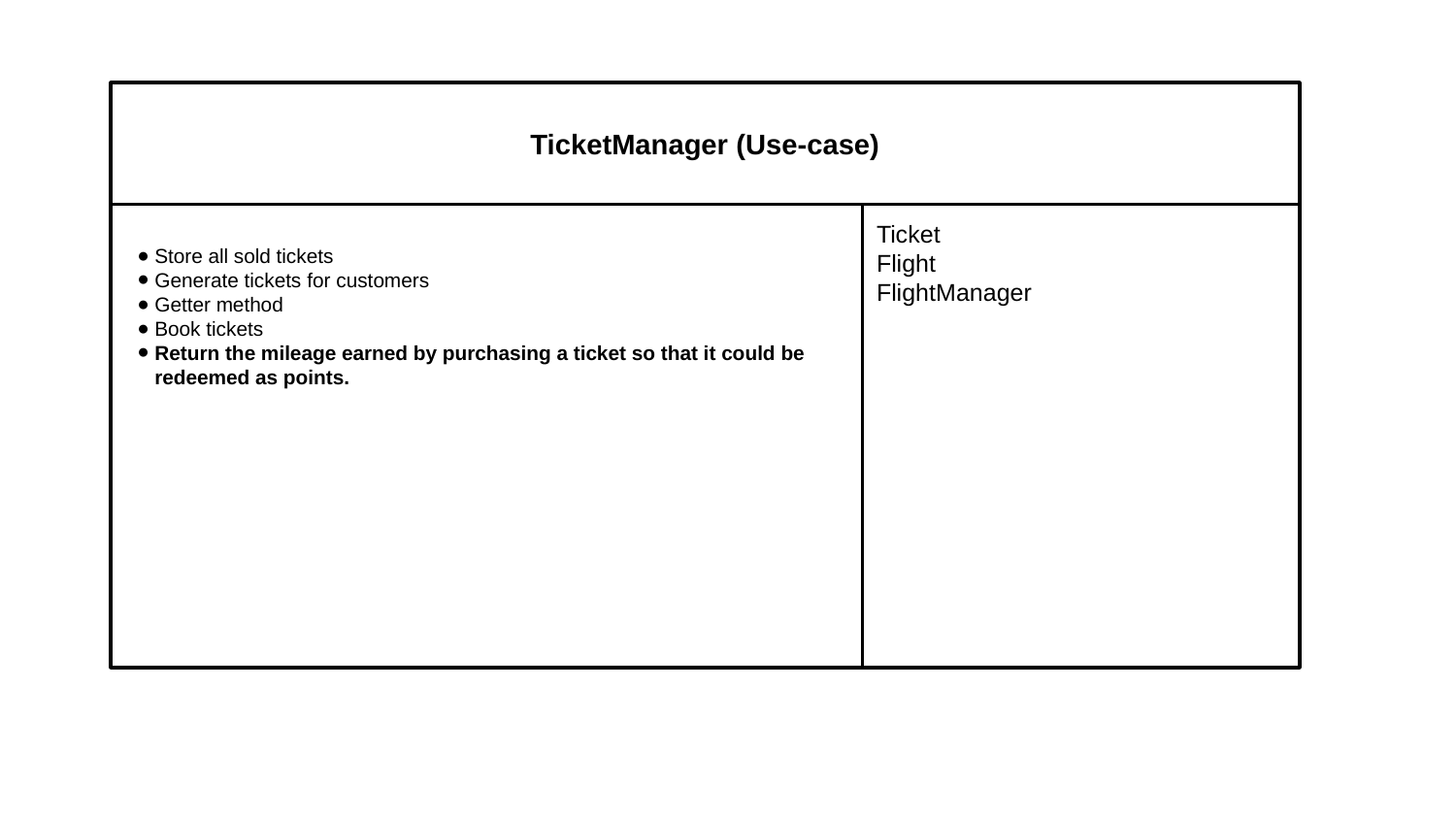

TicketManager (Use-case)

Store all sold tickets
Generate tickets for customers
Getter method
Book tickets
Return the mileage earned by purchasing a ticket so that it could be redeemed as points.

Ticket
Flight
FlightManager